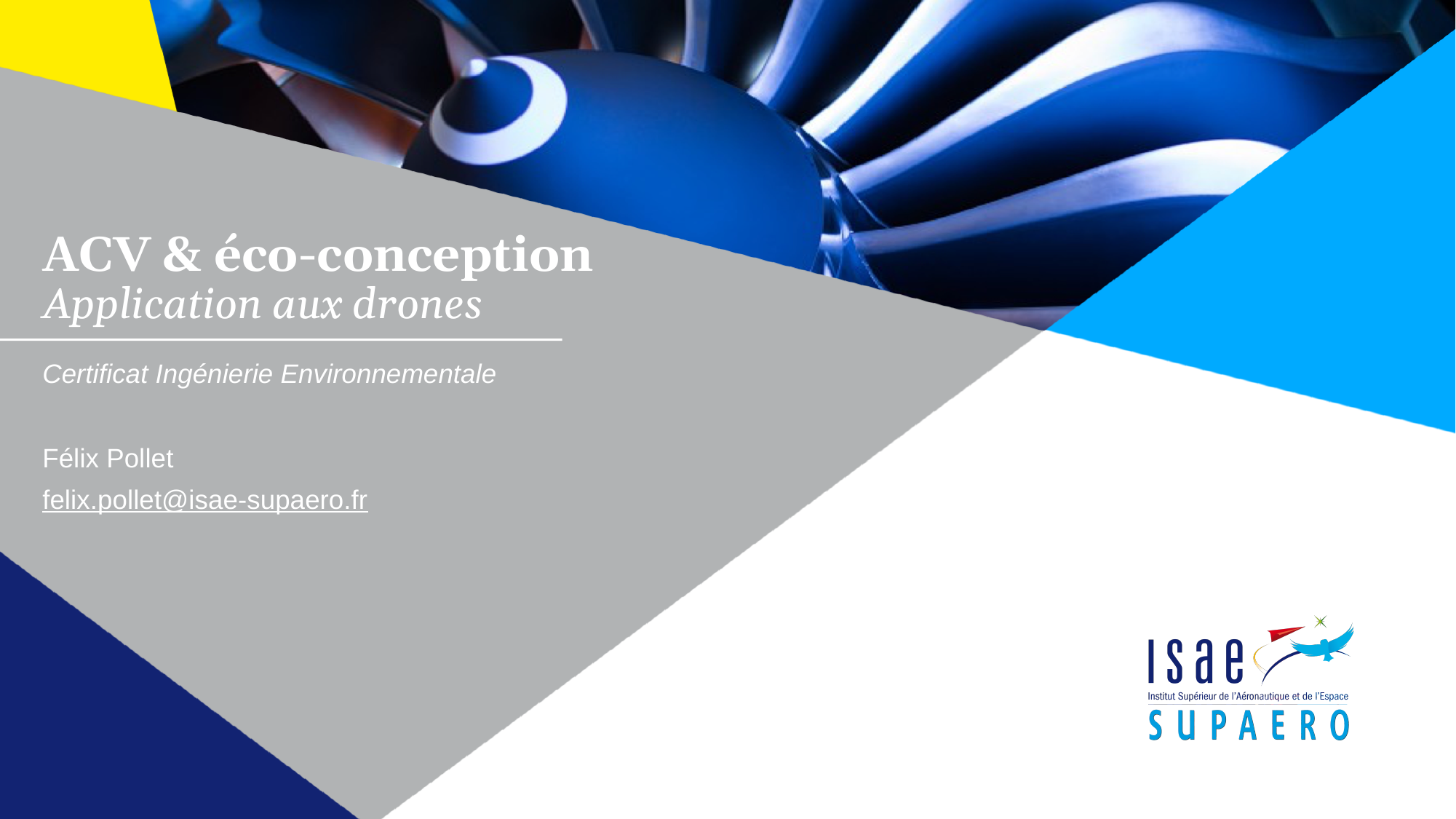

# ACV & éco-conception Application aux drones
Certificat Ingénierie Environnementale

Félix Pollet
felix.pollet@isae-supaero.fr